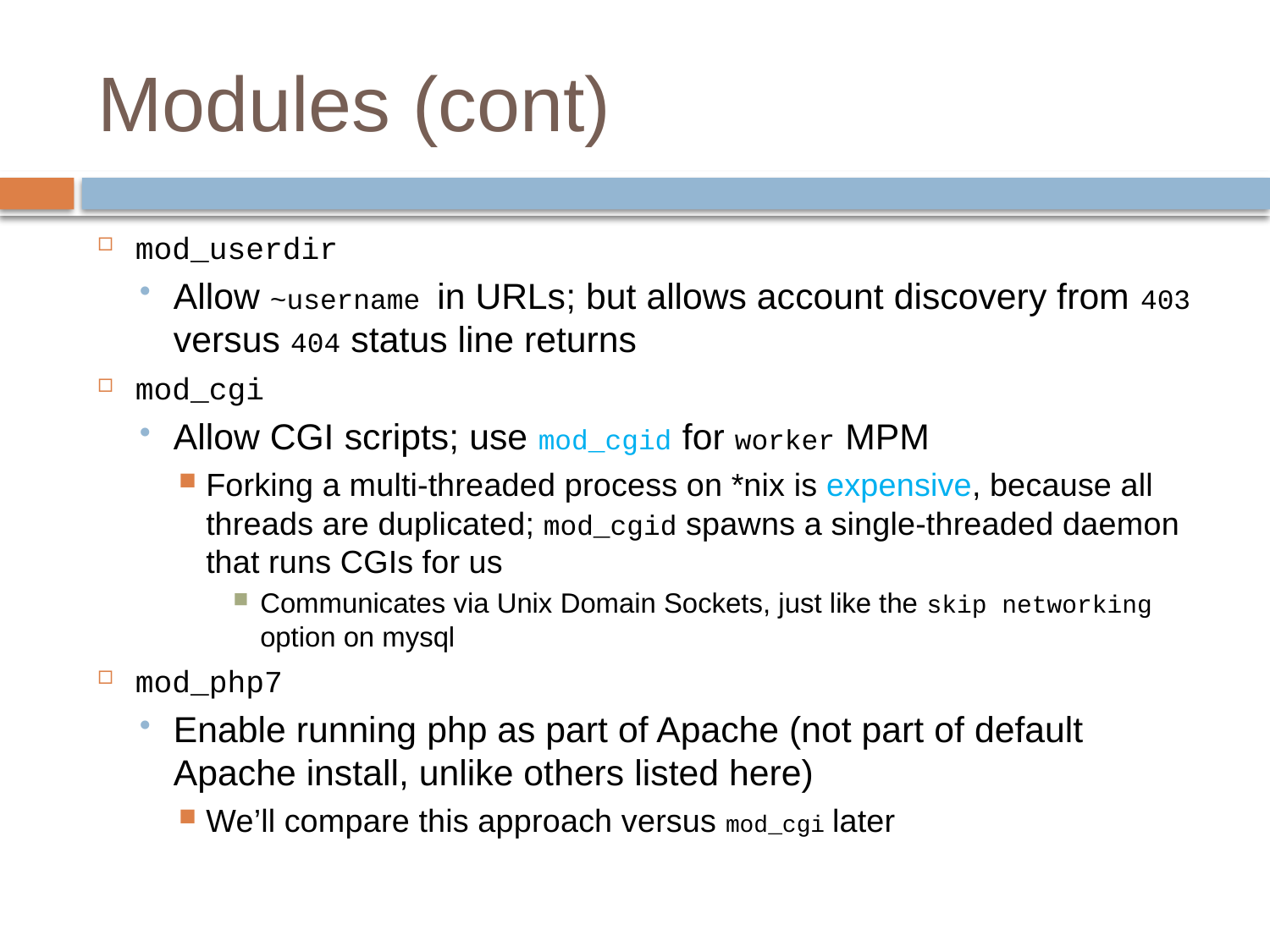

# Modules (cont)
mod_userdir
Allow ~username in URLs; but allows account discovery from 403 versus 404 status line returns
mod_cgi
Allow CGI scripts; use mod_cgid for worker MPM
Forking a multi-threaded process on *nix is expensive, because all threads are duplicated; mod_cgid spawns a single-threaded daemon that runs CGIs for us
Communicates via Unix Domain Sockets, just like the skip networking option on mysql
mod_php7
Enable running php as part of Apache (not part of default Apache install, unlike others listed here)
We’ll compare this approach versus mod_cgi later